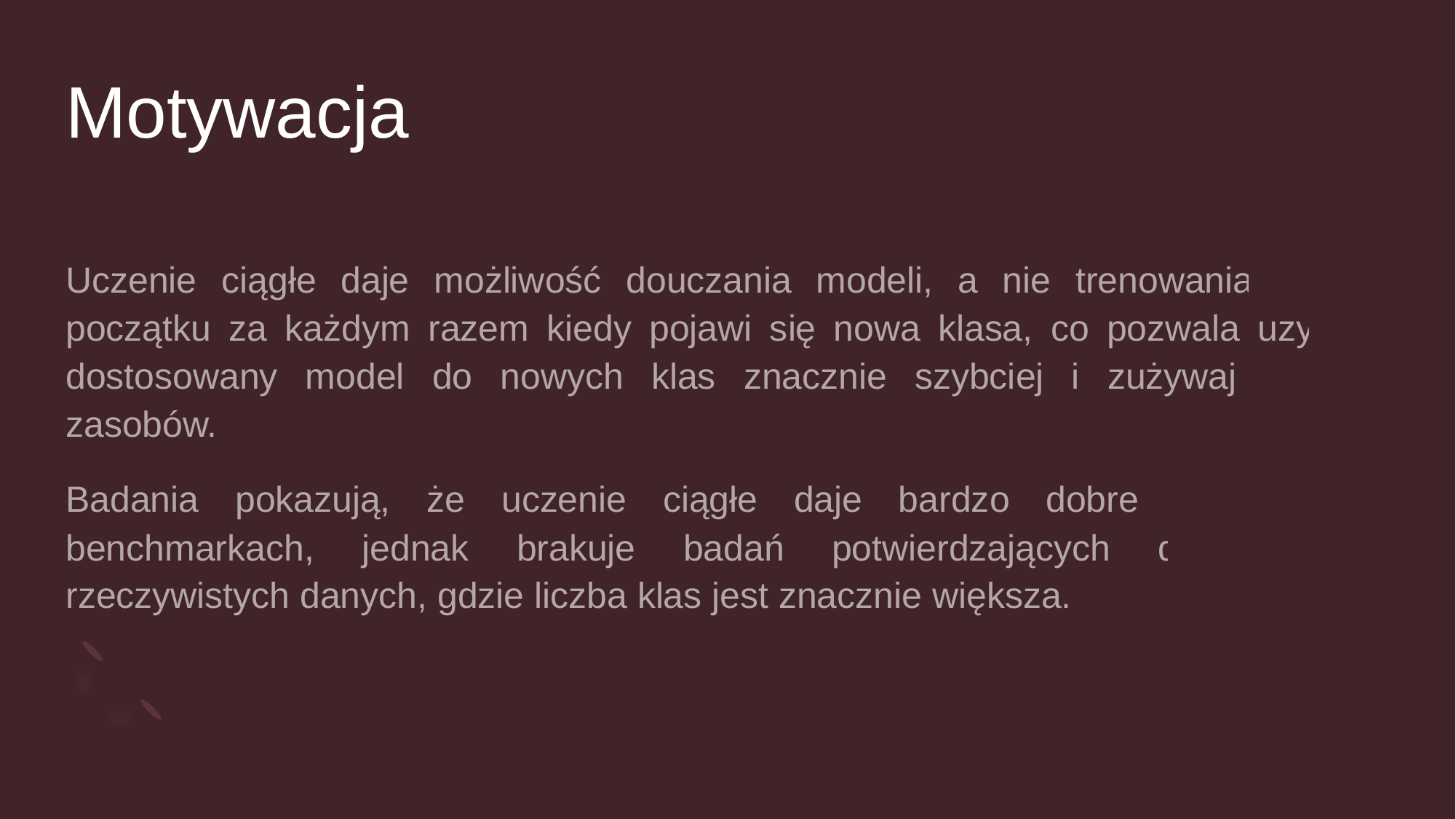

# Motywacja
Uczenie ciągłe daje możliwość douczania modeli, a nie trenowania ich od początku za każdym razem kiedy pojawi się nowa klasa, co pozwala uzyskać dostosowany model do nowych klas znacznie szybciej i zużywając mniej zasobów.
Badania pokazują, że uczenie ciągłe daje bardzo dobre rezultaty na benchmarkach, jednak brakuje badań potwierdzających działanie na rzeczywistych danych, gdzie liczba klas jest znacznie większa.